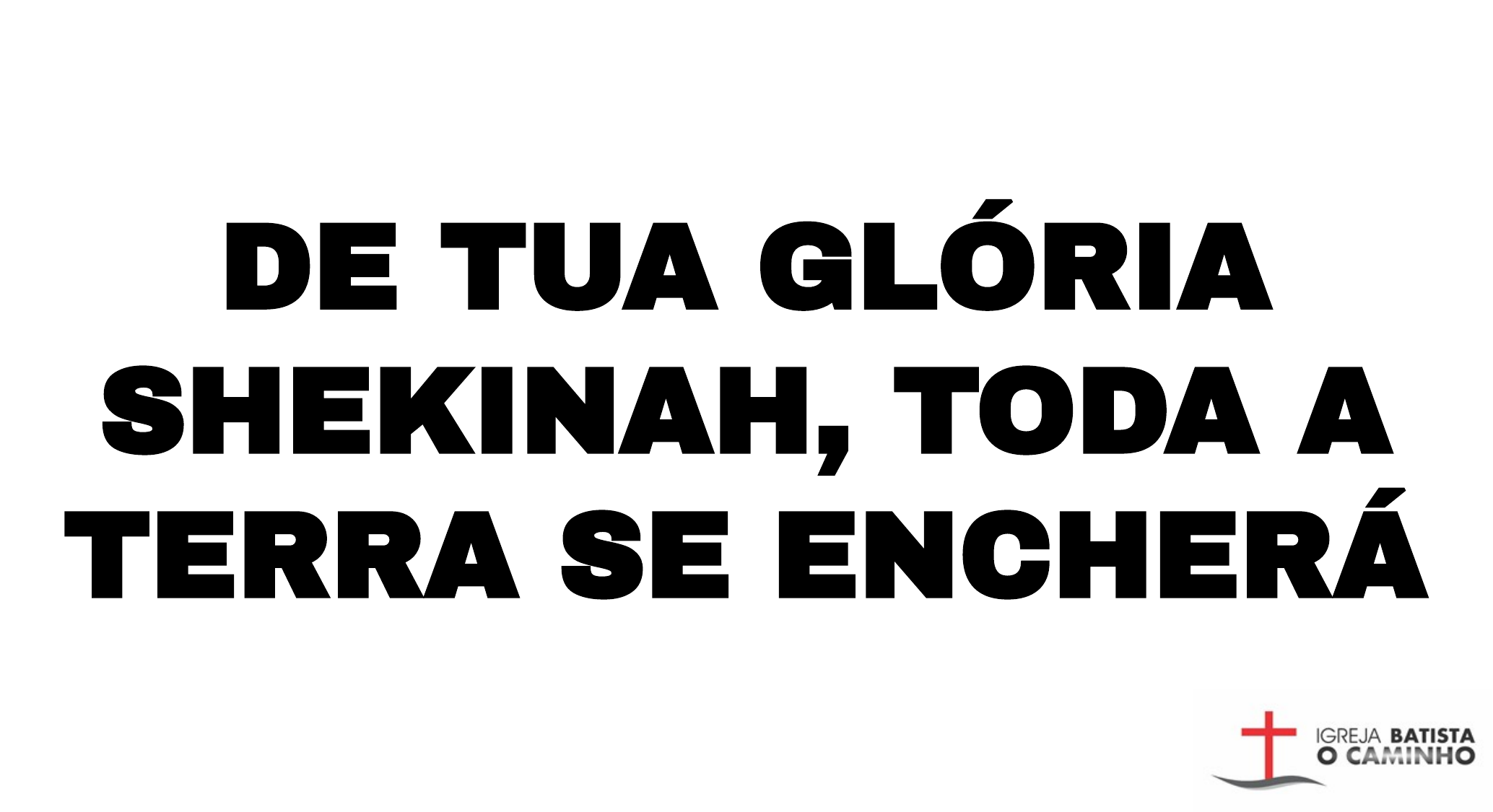

DE TUA GLÓRIA SHEKINAH, TODA A TERRA SE ENCHERÁ